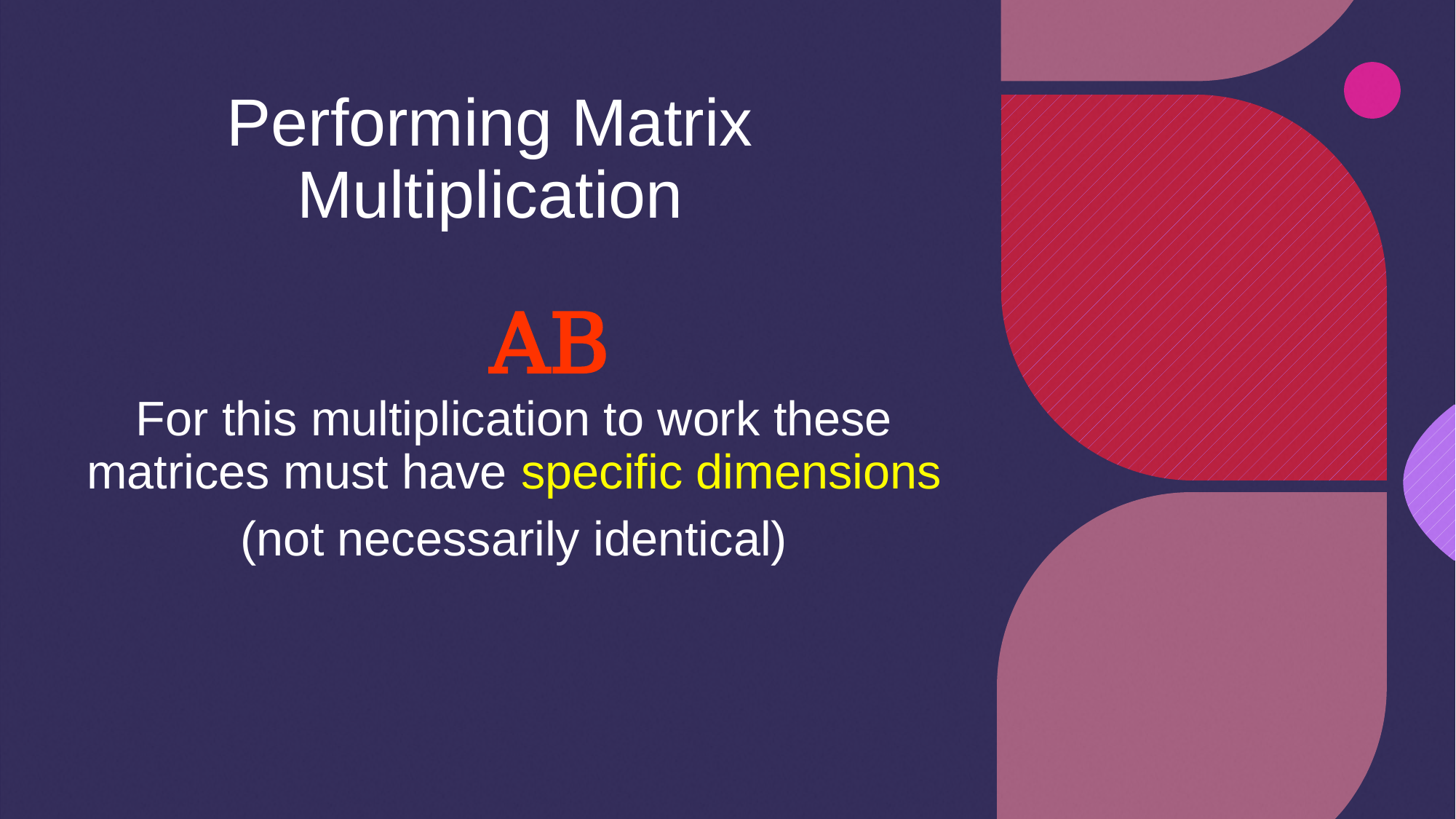

# Performing Matrix Multiplication
AB
For this multiplication to work these matrices must have specific dimensions
(not necessarily identical)